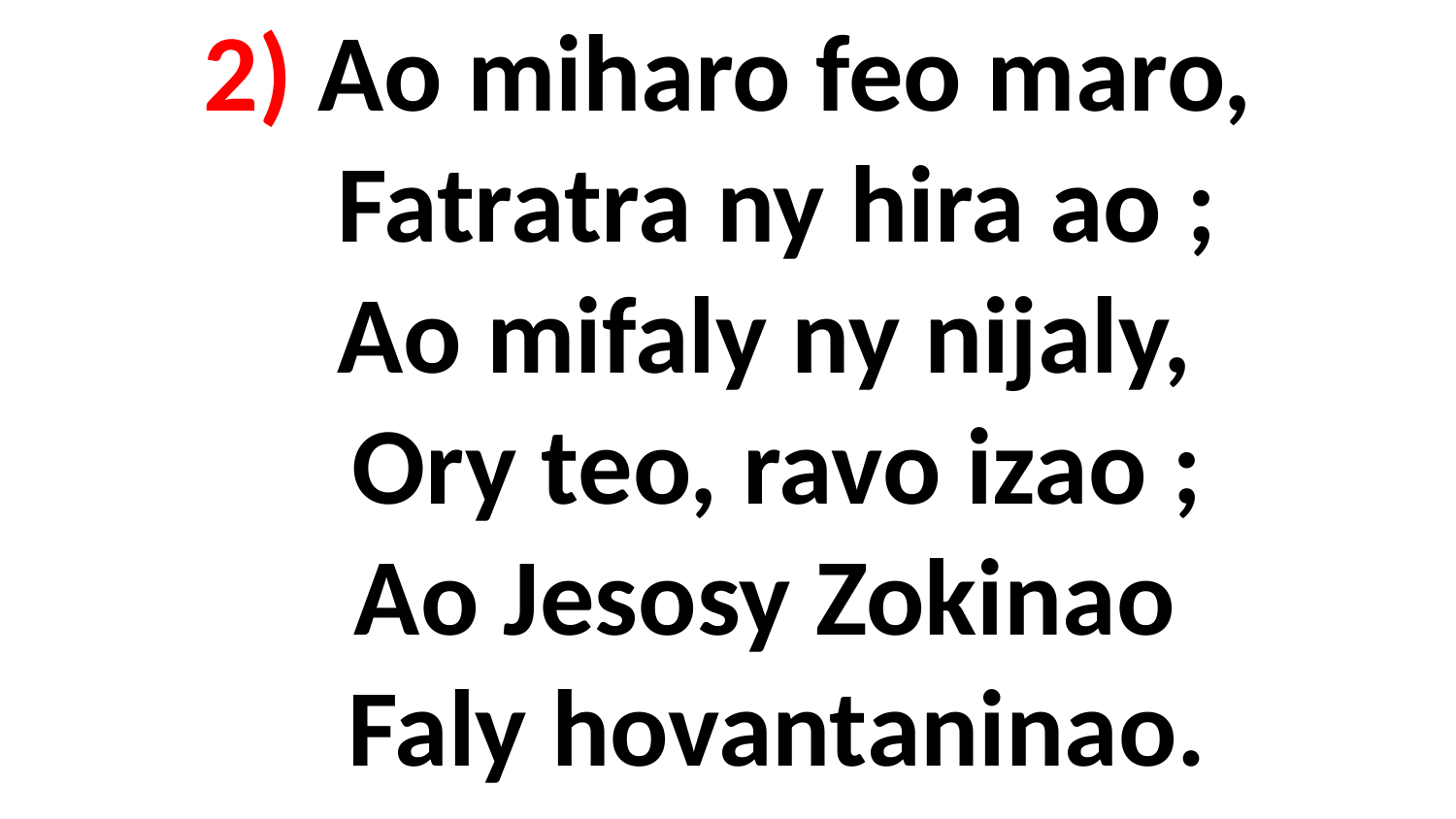

# 2) Ao miharo feo maro, Fatratra ny hira ao ; Ao mifaly ny nijaly, Ory teo, ravo izao ; Ao Jesosy Zokinao Faly hovantaninao.